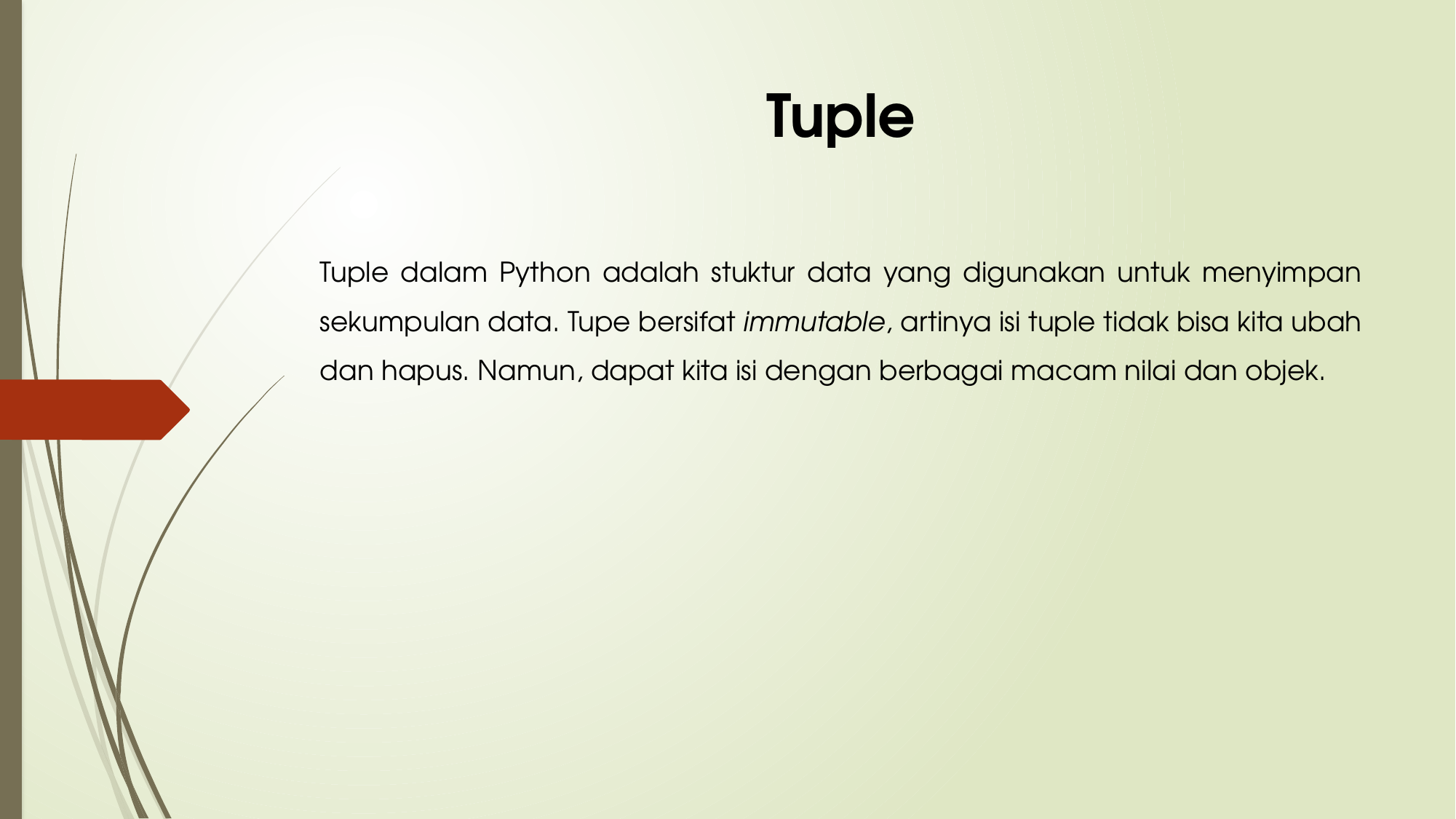

# Tuple
Tuple dalam Python adalah stuktur data yang digunakan untuk menyimpan sekumpulan data. Tupe bersifat immutable, artinya isi tuple tidak bisa kita ubah dan hapus. Namun, dapat kita isi dengan berbagai macam nilai dan objek.